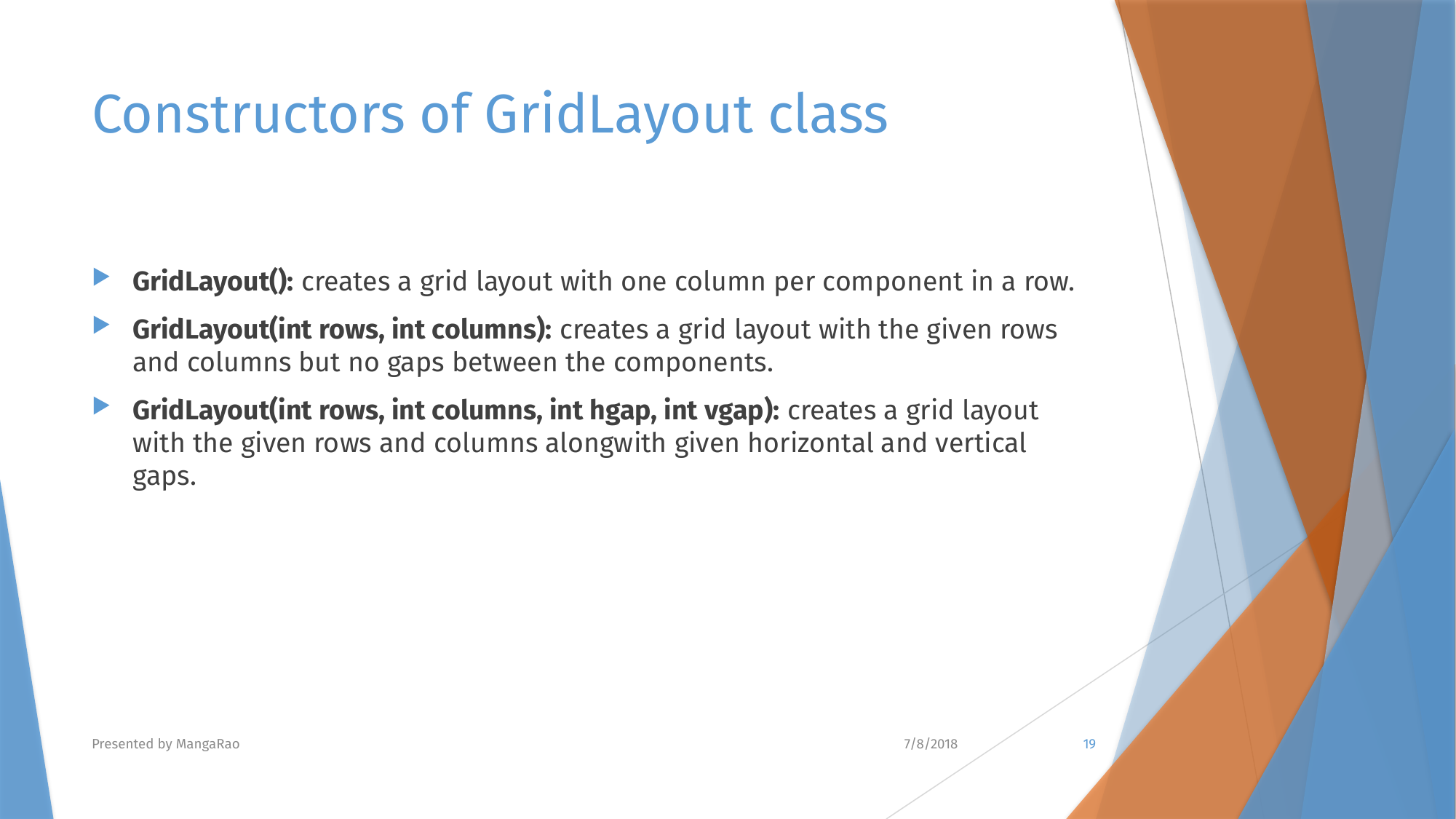

# Constructors of GridLayout class
GridLayout(): creates a grid layout with one column per component in a row.
GridLayout(int rows, int columns): creates a grid layout with the given rows and columns but no gaps between the components.
GridLayout(int rows, int columns, int hgap, int vgap): creates a grid layout with the given rows and columns alongwith given horizontal and vertical gaps.

Presented by MangaRao
7/8/2018
19